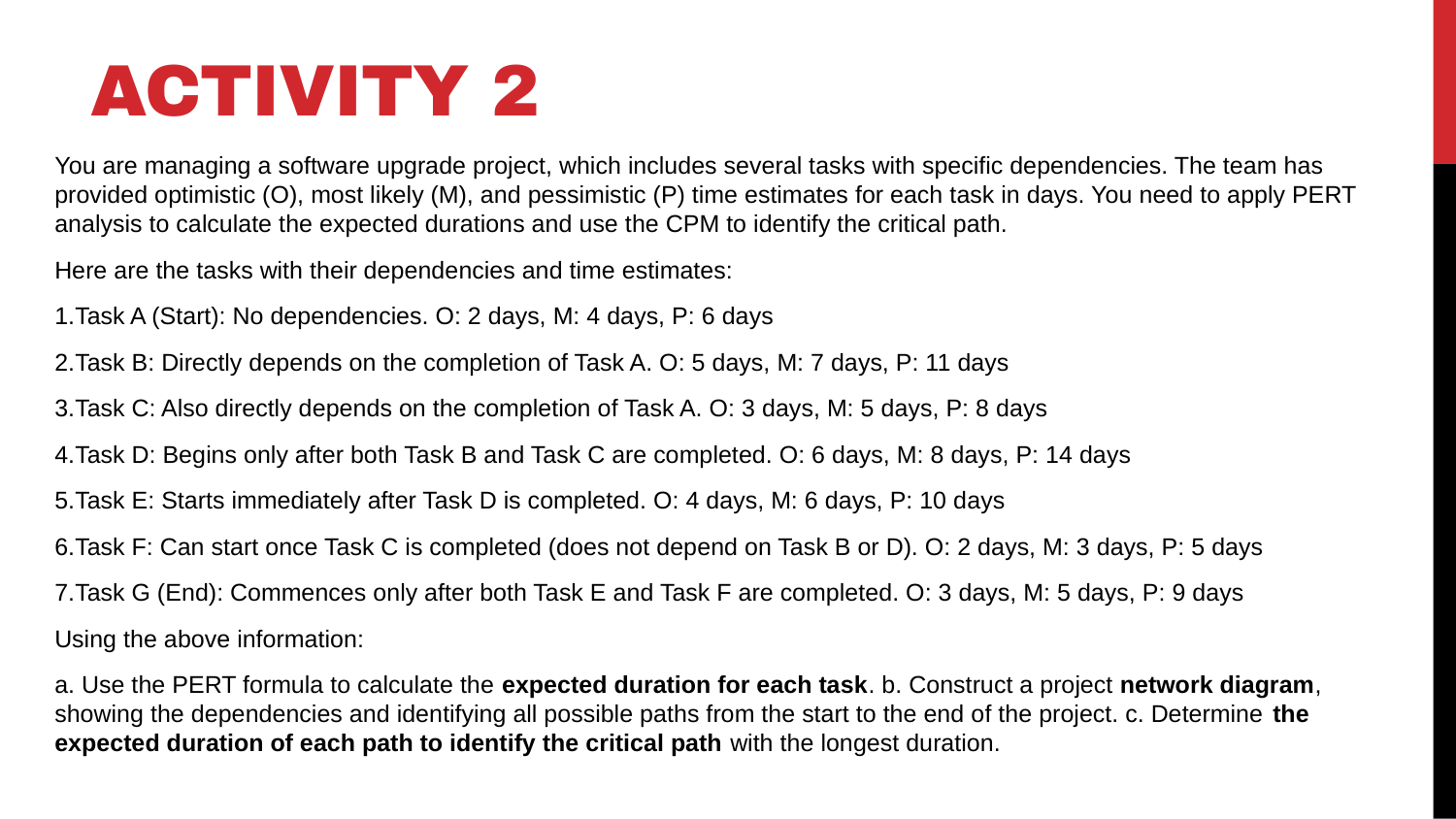

# Activity 2
You are managing a software upgrade project, which includes several tasks with specific dependencies. The team has provided optimistic (O), most likely (M), and pessimistic (P) time estimates for each task in days. You need to apply PERT analysis to calculate the expected durations and use the CPM to identify the critical path.
Here are the tasks with their dependencies and time estimates:
Task A (Start): No dependencies. O: 2 days, M: 4 days, P: 6 days
Task B: Directly depends on the completion of Task A. O: 5 days, M: 7 days, P: 11 days
Task C: Also directly depends on the completion of Task A. O: 3 days, M: 5 days, P: 8 days
Task D: Begins only after both Task B and Task C are completed. O: 6 days, M: 8 days, P: 14 days
Task E: Starts immediately after Task D is completed. O: 4 days, M: 6 days, P: 10 days
Task F: Can start once Task C is completed (does not depend on Task B or D). O: 2 days, M: 3 days, P: 5 days
Task G (End): Commences only after both Task E and Task F are completed. O: 3 days, M: 5 days, P: 9 days
Using the above information:
a. Use the PERT formula to calculate the expected duration for each task. b. Construct a project network diagram, showing the dependencies and identifying all possible paths from the start to the end of the project. c. Determine the expected duration of each path to identify the critical path with the longest duration.